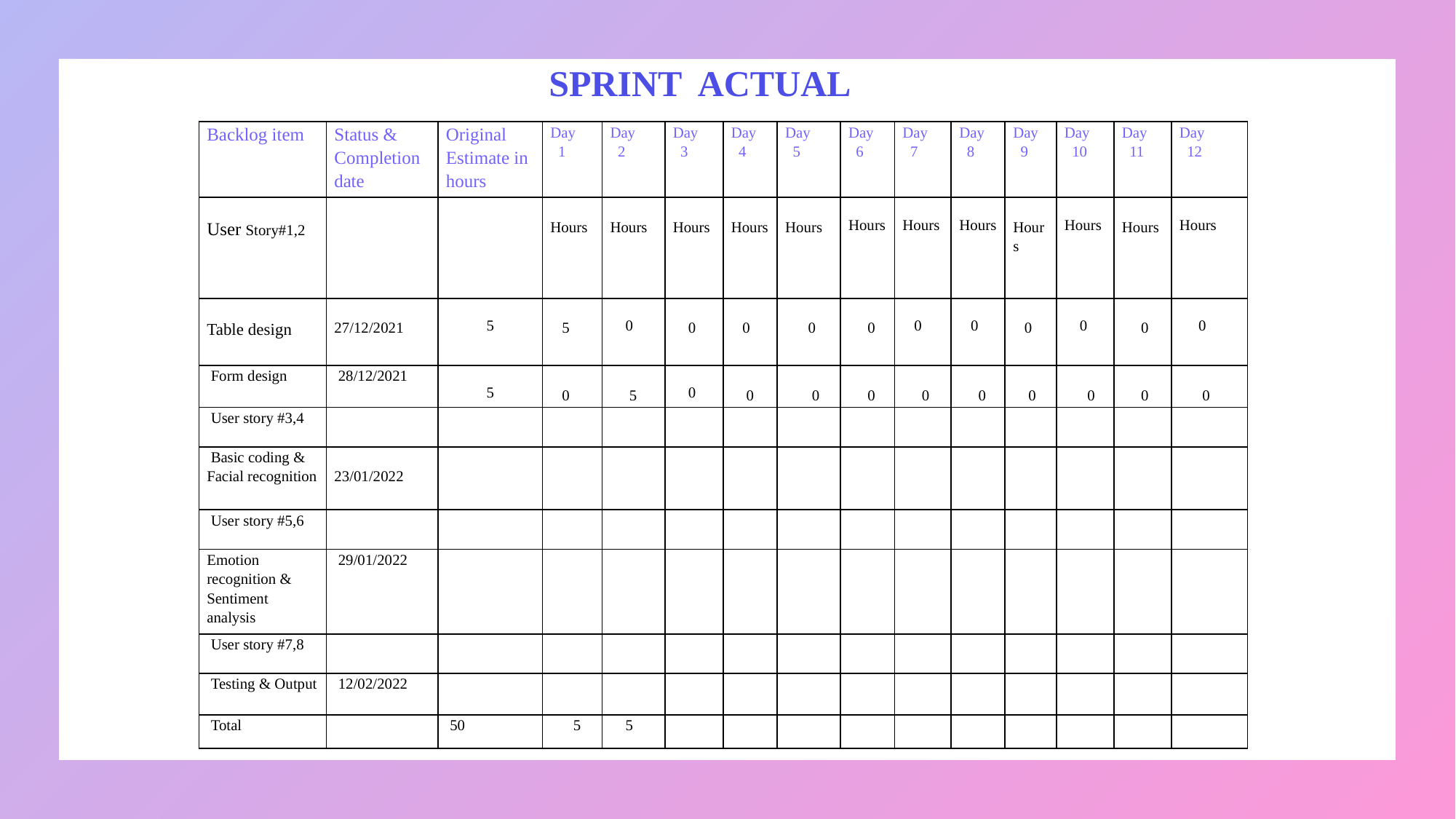

SPRINT  ACTUAL
| Backlog item | Status & Completion date | Original Estimate in hours | Day 1 | Day 2 | Day 3 | Day 4 | Day 5 | Day 6 | Day 7 | Day 8 | Day 9 | Day 10 | Day 11 | Day 12 |
| --- | --- | --- | --- | --- | --- | --- | --- | --- | --- | --- | --- | --- | --- | --- |
| User Story#1,2 |  |  | Hours | Hours | Hours | Hours | Hours | Hours | Hours | Hours | Hours | Hours | Hours | Hours |
| Table design | 27/12/2021 | 5 | 5 | 0 | 0 | 0 | 0 | 0 | 0 | 0 | 0 | 0 | 0 | 0 |
| Form design | 28/12/2021 | 5 | 0 | 5 | 0 | 0 | 0 | 0 | 0 | 0 | 0 | 0 | 0 | 0 |
| User story #3,4 |  |  |  |  |  |  |  |  |  |  |  |  |  |  |
| Basic coding & Facial recognition | 23/01/2022 |  |  |  |  |  |  |  |  |  |  |  |  |  |
| User story #5,6 |  |  |  |  |  |  |  |  |  |  |  |  |  |  |
| Emotion recognition & Sentiment analysis | 29/01/2022 |  |  |  |  |  |  |  |  |  |  |  |  |  |
| User story #7,8 |  |  |  |  |  |  |  |  |  |  |  |  |  |  |
| Testing & Output | 12/02/2022 |  |  |  |  |  |  |  |  |  |  |  |  |  |
| Total |  | 50 | 5 | 5 |  |  |  |  |  |  |  |  |  |  |